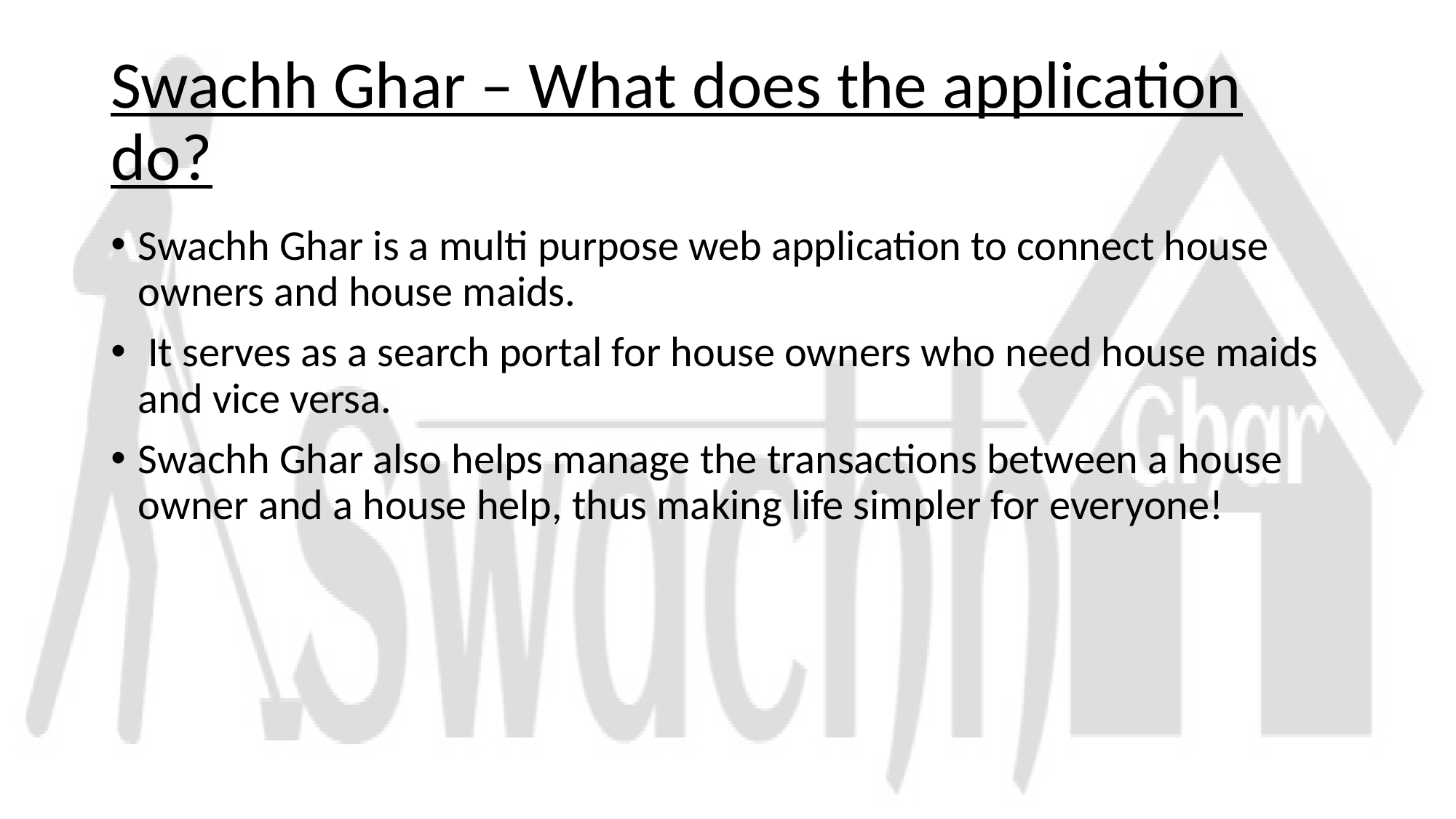

# Swachh Ghar – What does the application do?
Swachh Ghar is a multi purpose web application to connect house owners and house maids.
 It serves as a search portal for house owners who need house maids and vice versa.
Swachh Ghar also helps manage the transactions between a house owner and a house help, thus making life simpler for everyone!